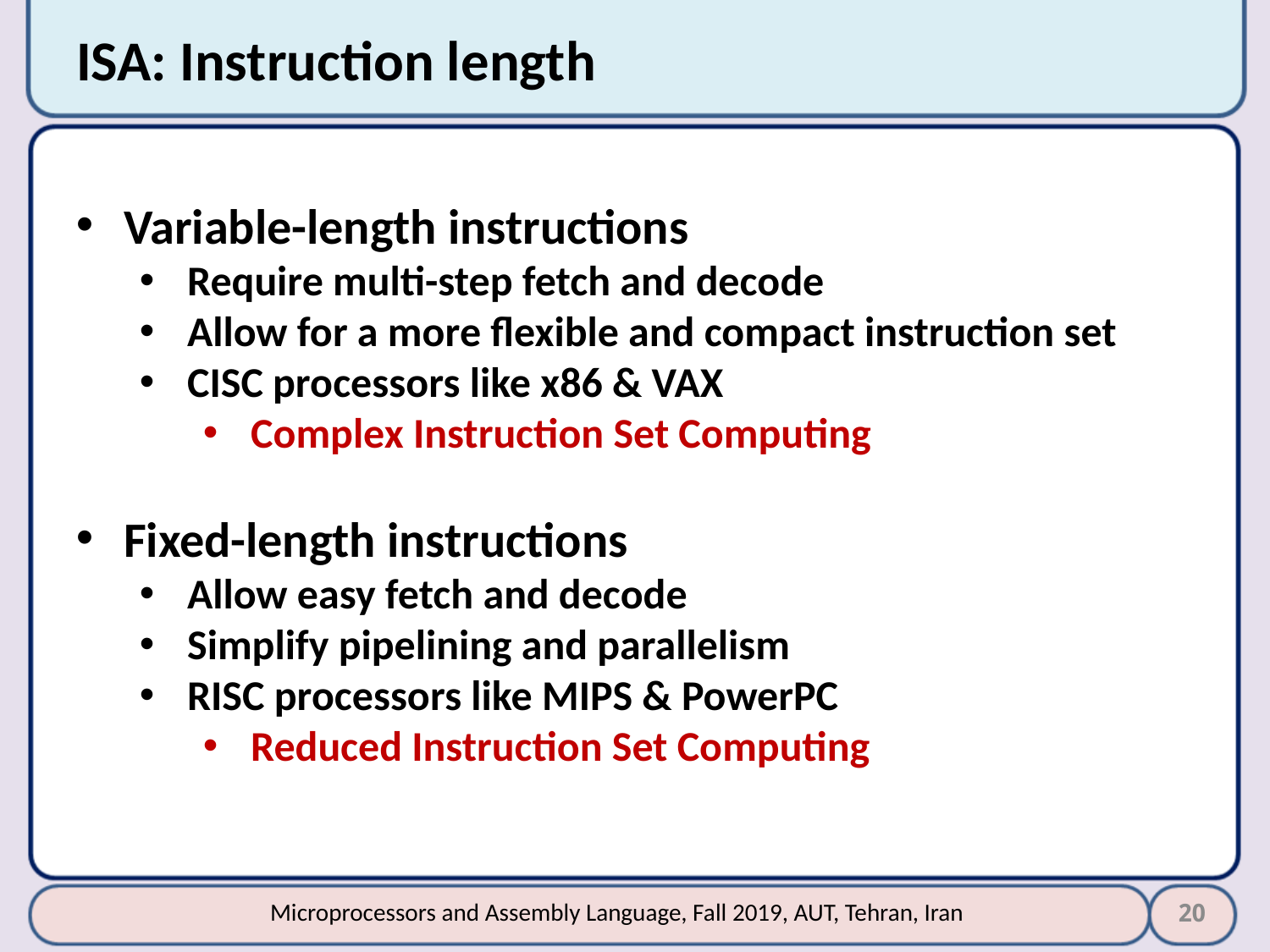

# ISA: Instruction length
Variable-length instructions
Require multi-step fetch and decode
Allow for a more flexible and compact instruction set
CISC processors like x86 & VAX
Complex Instruction Set Computing

Fixed-length instructions
Allow easy fetch and decode
Simplify pipelining and parallelism
RISC processors like MIPS & PowerPC
Reduced Instruction Set Computing
20
Microprocessors and Assembly Language, Fall 2019, AUT, Tehran, Iran